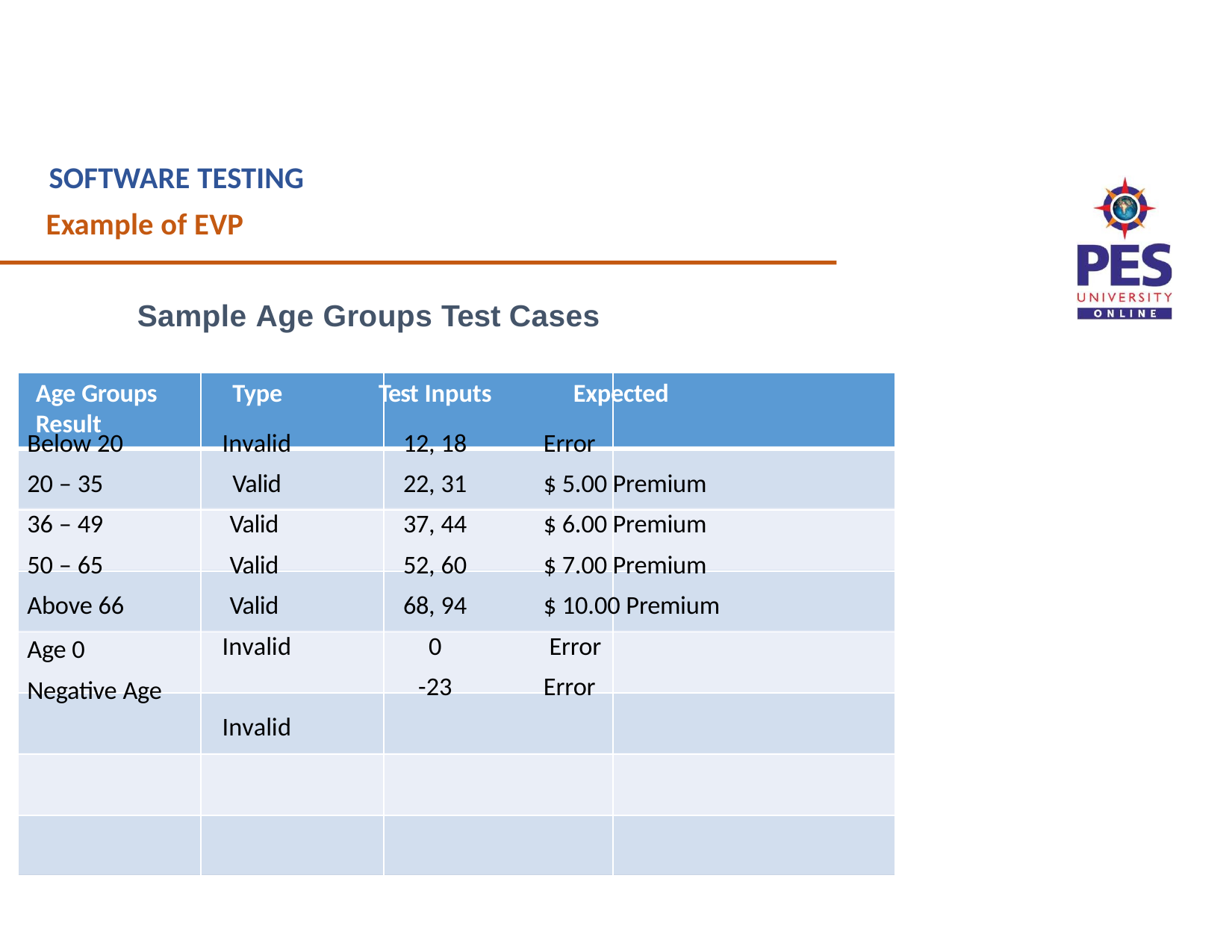

# SOFTWARE TESTING

Example of EVP

Sample Age Groups Test Cases

Age Groups	Type	Test Inputs	Expected Result

Below 20
20 – 35
36 – 49
50 – 65
Above 66
Age 0  Negative Age
Invalid  Valid  Valid  Valid  Valid  Invalid  Invalid
12, 18
22, 31
37, 44
52, 60
68, 94
0
-23
Error
$ 5.00 Premium
$ 6.00 Premium
$ 7.00 Premium
$ 10.00 Premium  Error
Error